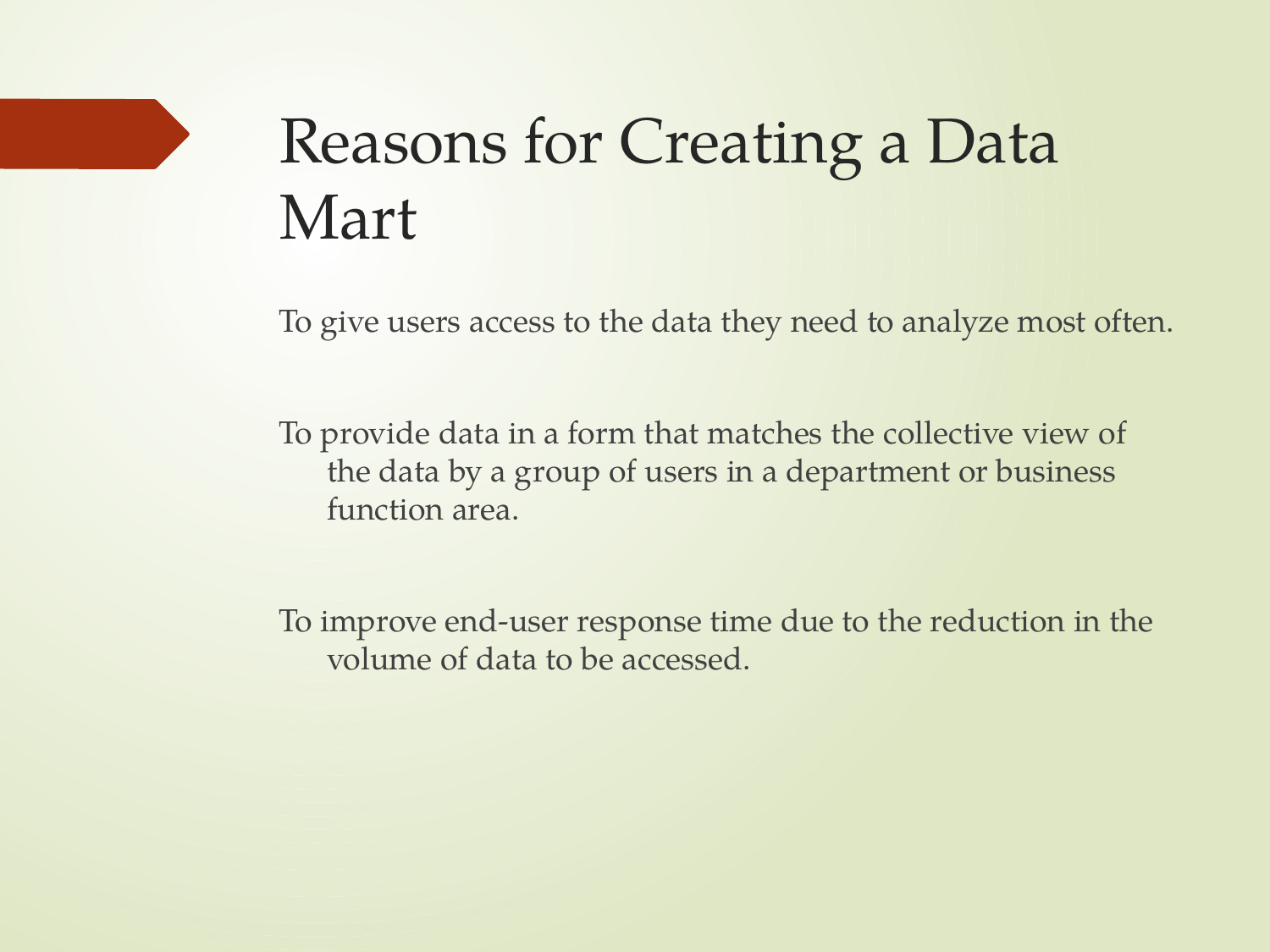

# Reasons for Creating a Data Mart
To give users access to the data they need to analyze most often.

To provide data in a form that matches the collective view of the data by a group of users in a department or business function area.

To improve end-user response time due to the reduction in the volume of data to be accessed.